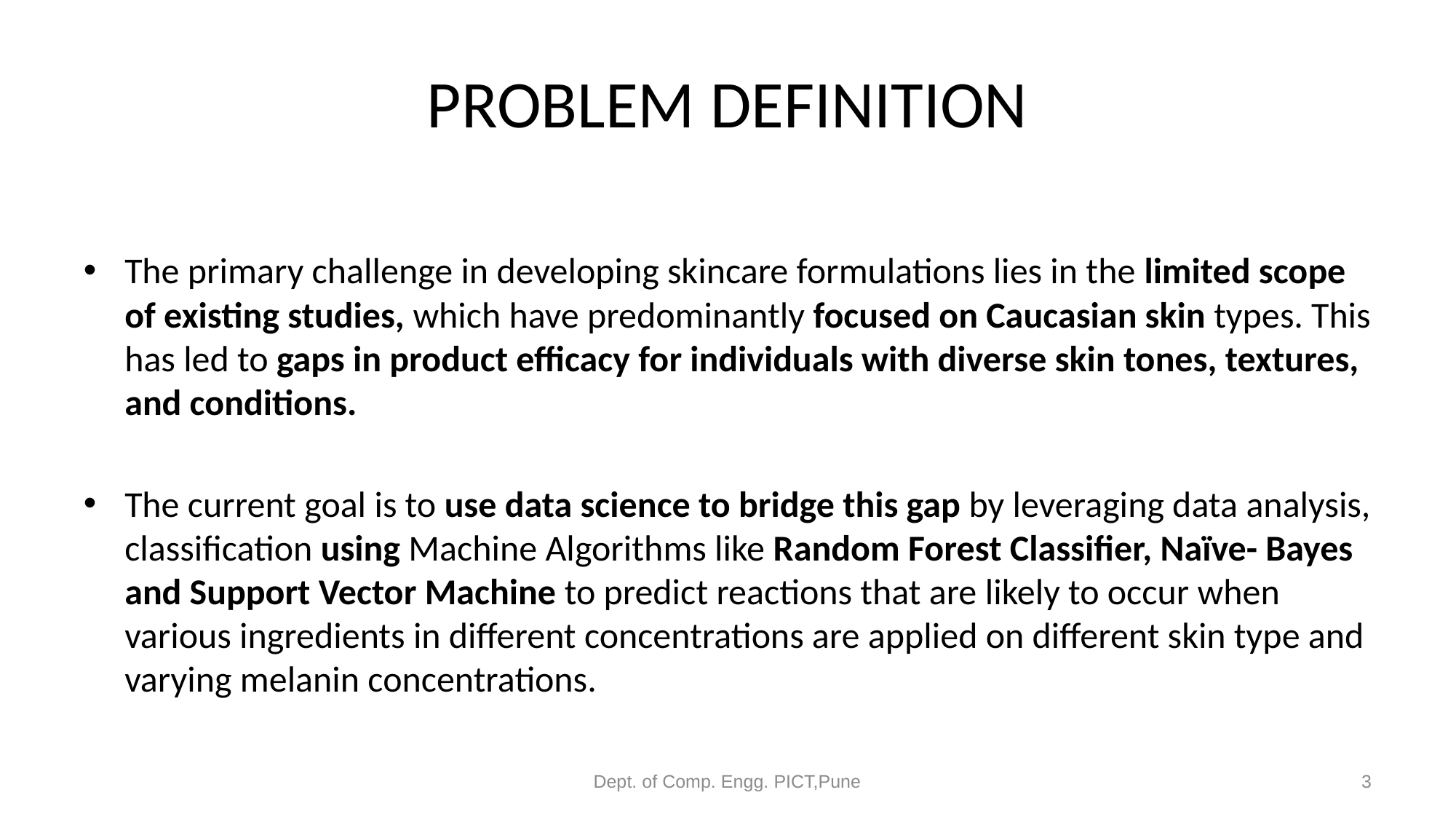

# PROBLEM DEFINITION

The primary challenge in developing skincare formulations lies in the limited scope of existing studies, which have predominantly focused on Caucasian skin types. This has led to gaps in product efficacy for individuals with diverse skin tones, textures, and conditions.

The current goal is to use data science to bridge this gap by leveraging data analysis, classification using Machine Algorithms like Random Forest Classifier, Naïve- Bayes and Support Vector Machine to predict reactions that are likely to occur when various ingredients in different concentrations are applied on different skin type and varying melanin concentrations.
Dept. of Comp. Engg. PICT,Pune
3